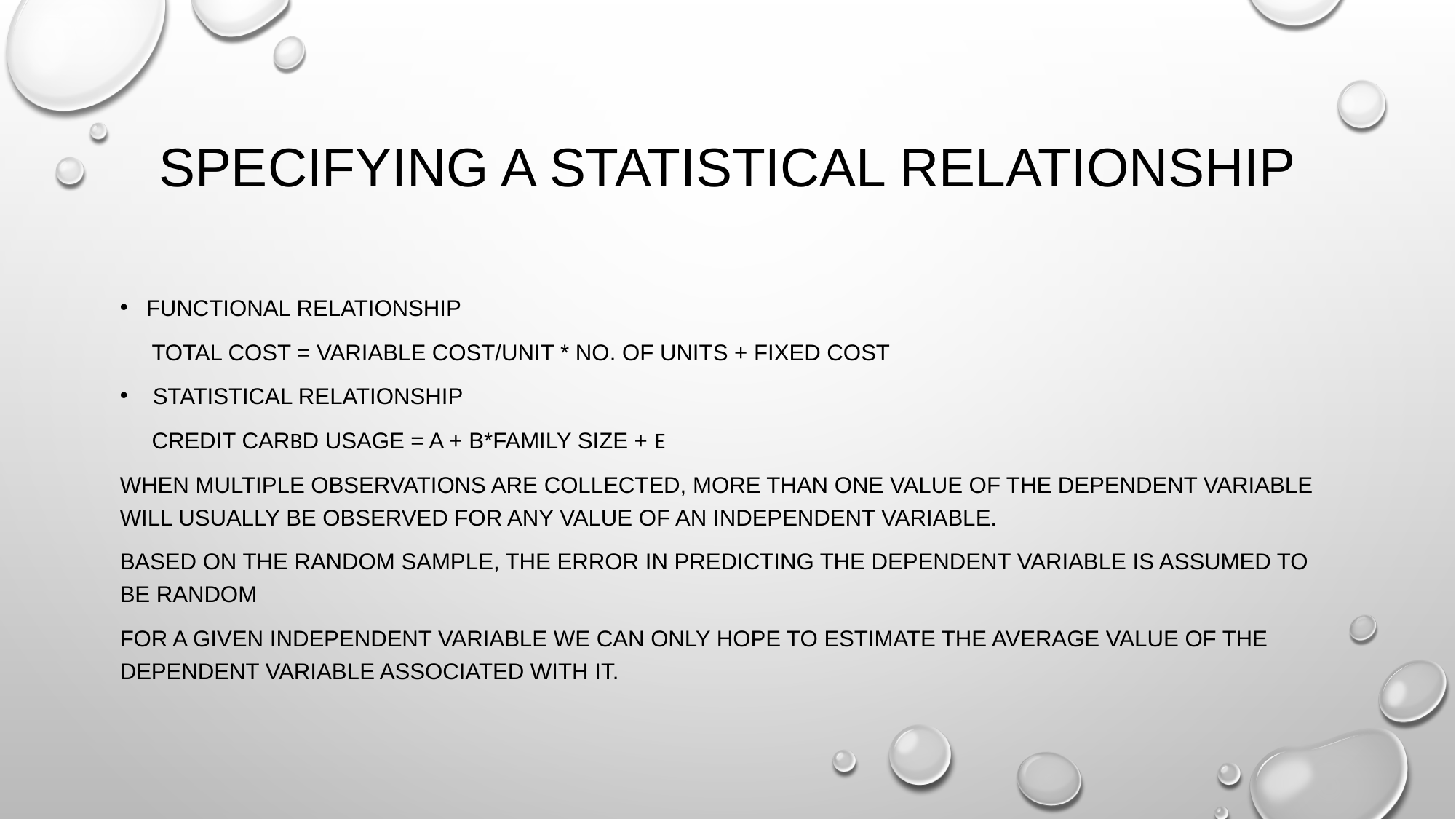

# Specifying a Statistical Relationship
Functional relationship
     Total cost = Variable cost/unit * No. of units + Fixed cost
 Statistical Relationship
     credit carβd usage = A + b*Family size + ε
When multiple observations are collected, more than one value of the dependent variable will usually be observed for any value of an independent variable.
Based on the random sample, the error in predicting the dependent variable is assumed to be random
for a given independent variable we can only hope to estimate the average value of the dependent variable associated with it.